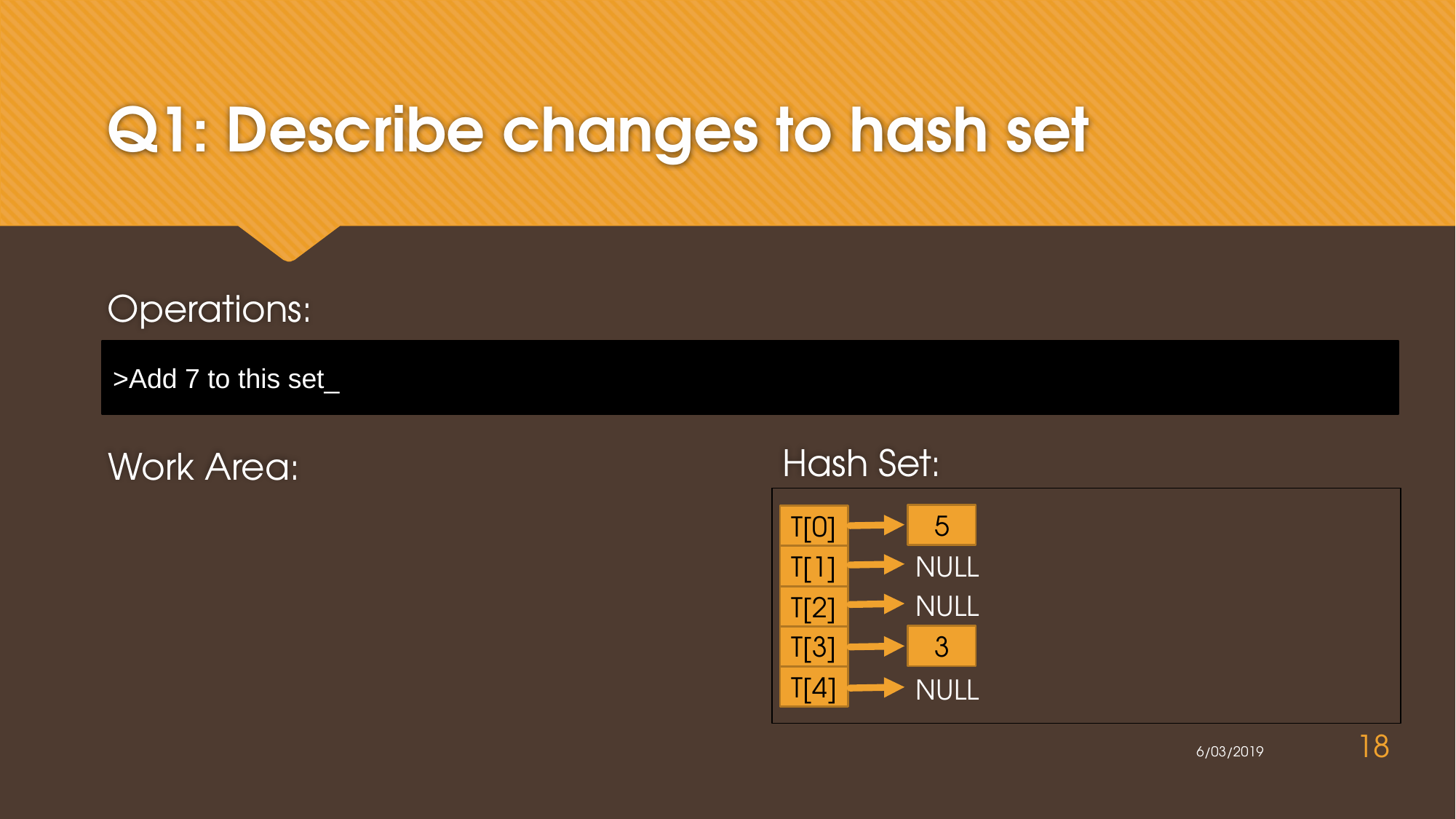

# Q1: Describe changes to hash set
Operations:

>Add 7 to this set_
Hash Set:
Work Area:

5
T[0]
NULL
T[1]
NULL
T[2]
3
T[3]
T[4]
NULL
18
6/03/2019